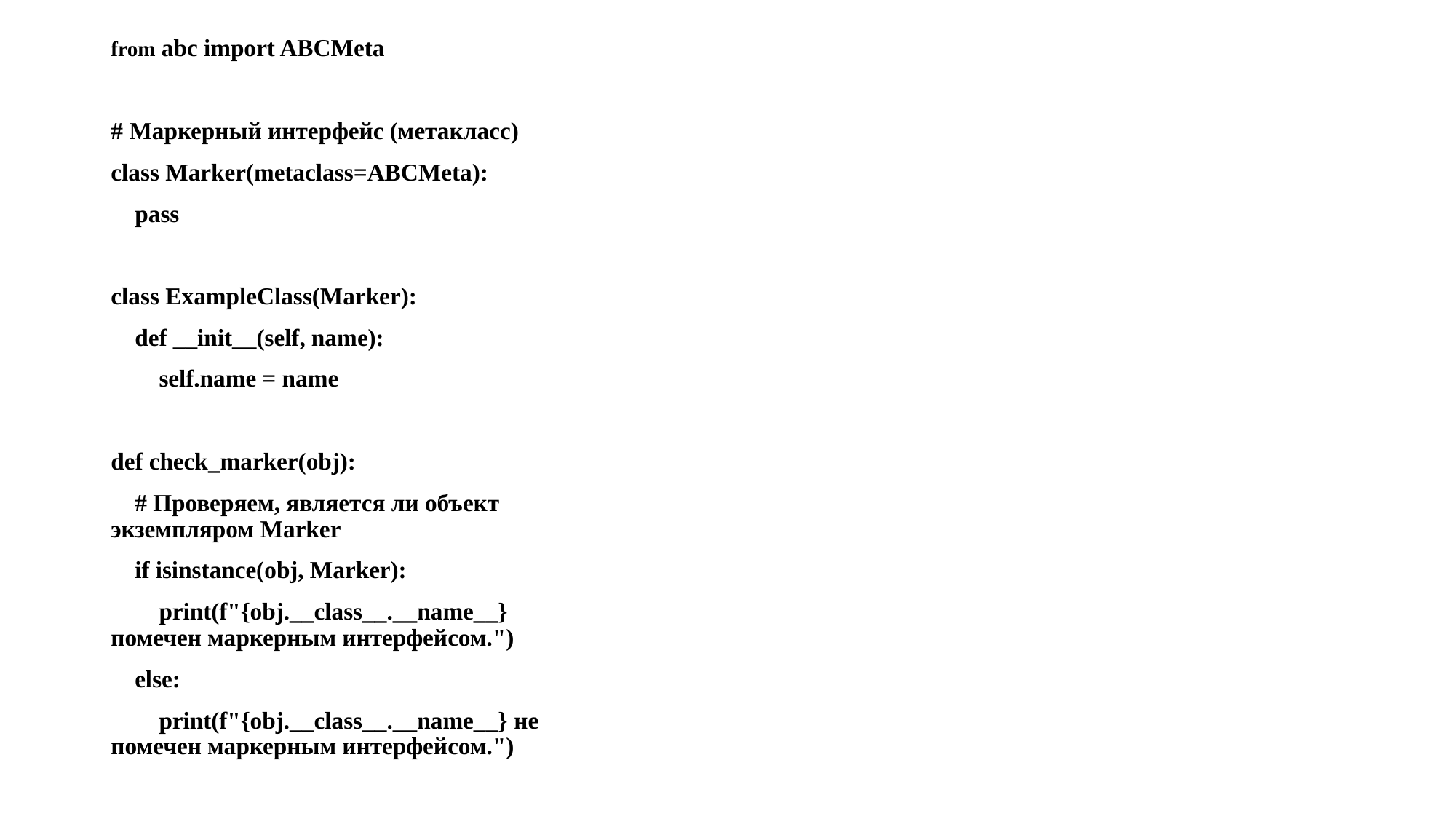

from abc import ABCMeta

# Маркерный интерфейс (метакласс)
class Marker(metaclass=ABCMeta):
    pass

class ExampleClass(Marker):
    def __init__(self, name):
        self.name = name

def check_marker(obj):
    # Проверяем, является ли объект экземпляром Marker
    if isinstance(obj, Marker):
        print(f"{obj.__class__.__name__} помечен маркерным интерфейсом.")
    else:
        print(f"{obj.__class__.__name__} не помечен маркерным интерфейсом.")

if __name__ == "__main__":
    example_obj = ExampleClass("Test")
    check_marker(example_obj)